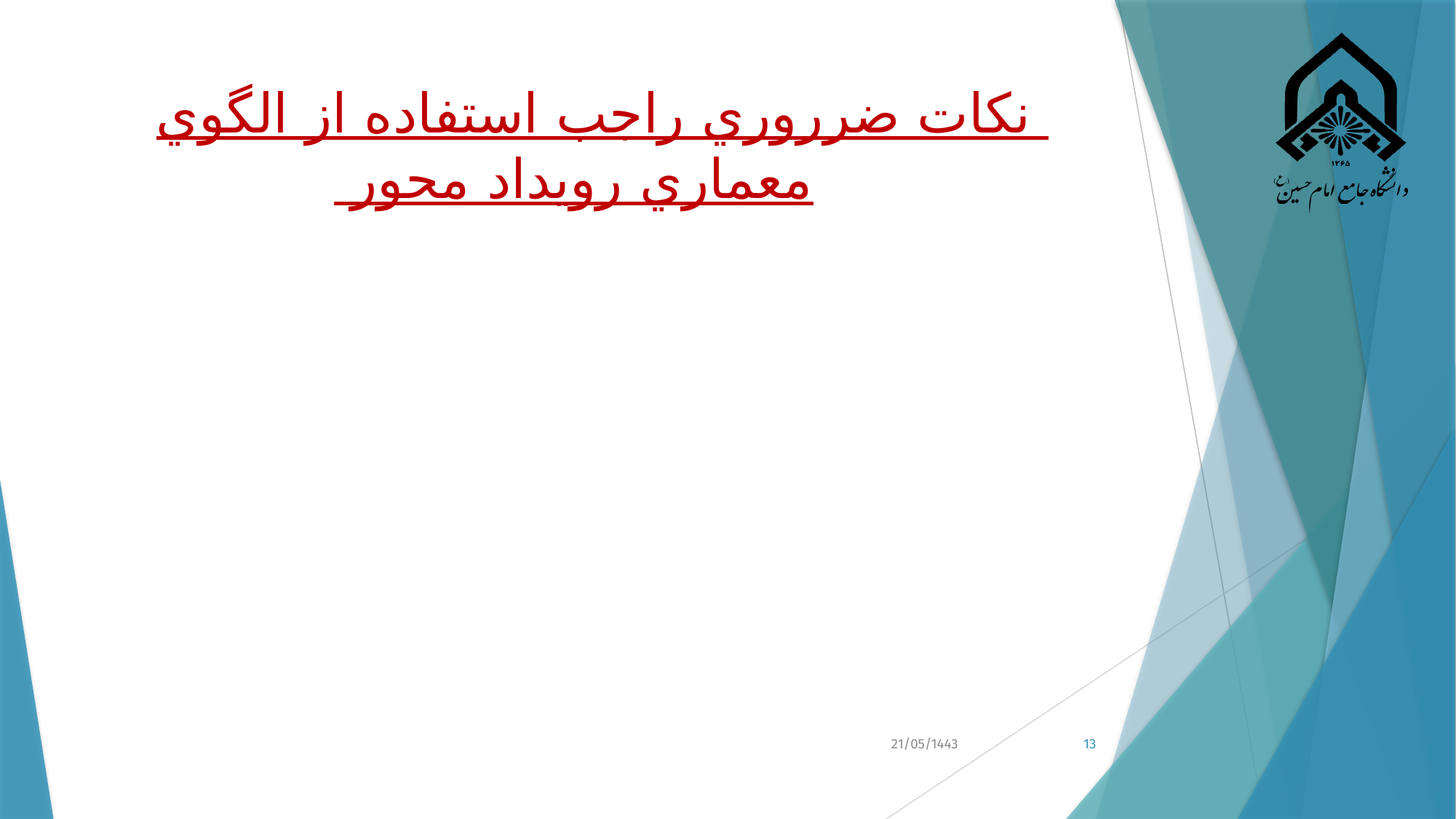

# نكات ضرروري راجب استفاده از الگوي معماري رويداد محور

21/05/1443
13